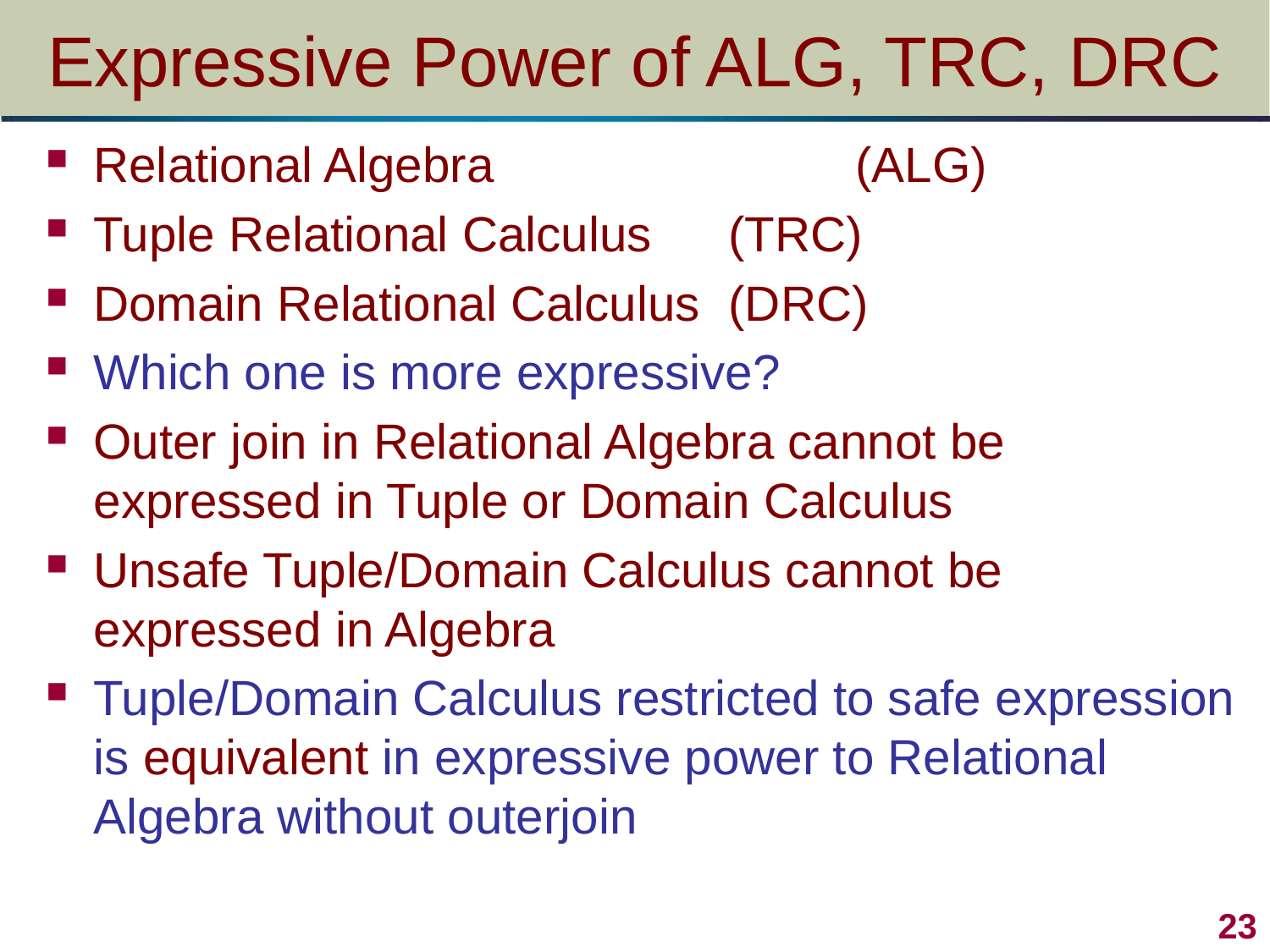

# Expressive Power of ALG, TRC, DRC
Relational Algebra 			(ALG)
Tuple Relational Calculus    	(TRC)
Domain Relational Calculus 	(DRC)
Which one is more expressive?
Outer join in Relational Algebra cannot be expressed in Tuple or Domain Calculus
Unsafe Tuple/Domain Calculus cannot be expressed in Algebra
Tuple/Domain Calculus restricted to safe expression is equivalent in expressive power to Relational Algebra without outerjoin
23